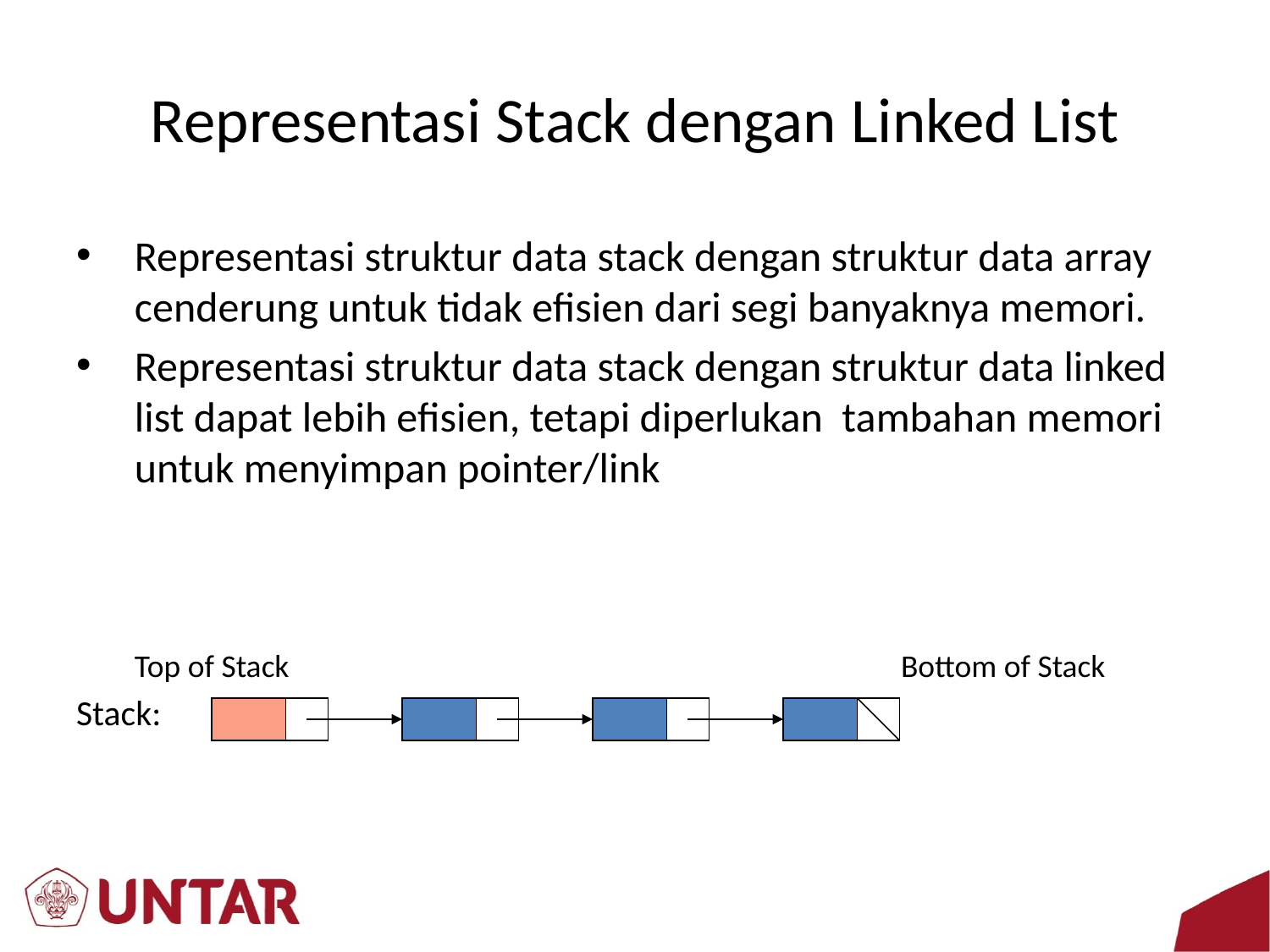

# Representasi Stack dengan Linked List
Representasi struktur data stack dengan struktur data array cenderung untuk tidak efisien dari segi banyaknya memori.
Representasi struktur data stack dengan struktur data linked list dapat lebih efisien, tetapi diperlukan  tambahan memori untuk menyimpan pointer/link

	Top of Stack			                                    Bottom of Stack
Stack: